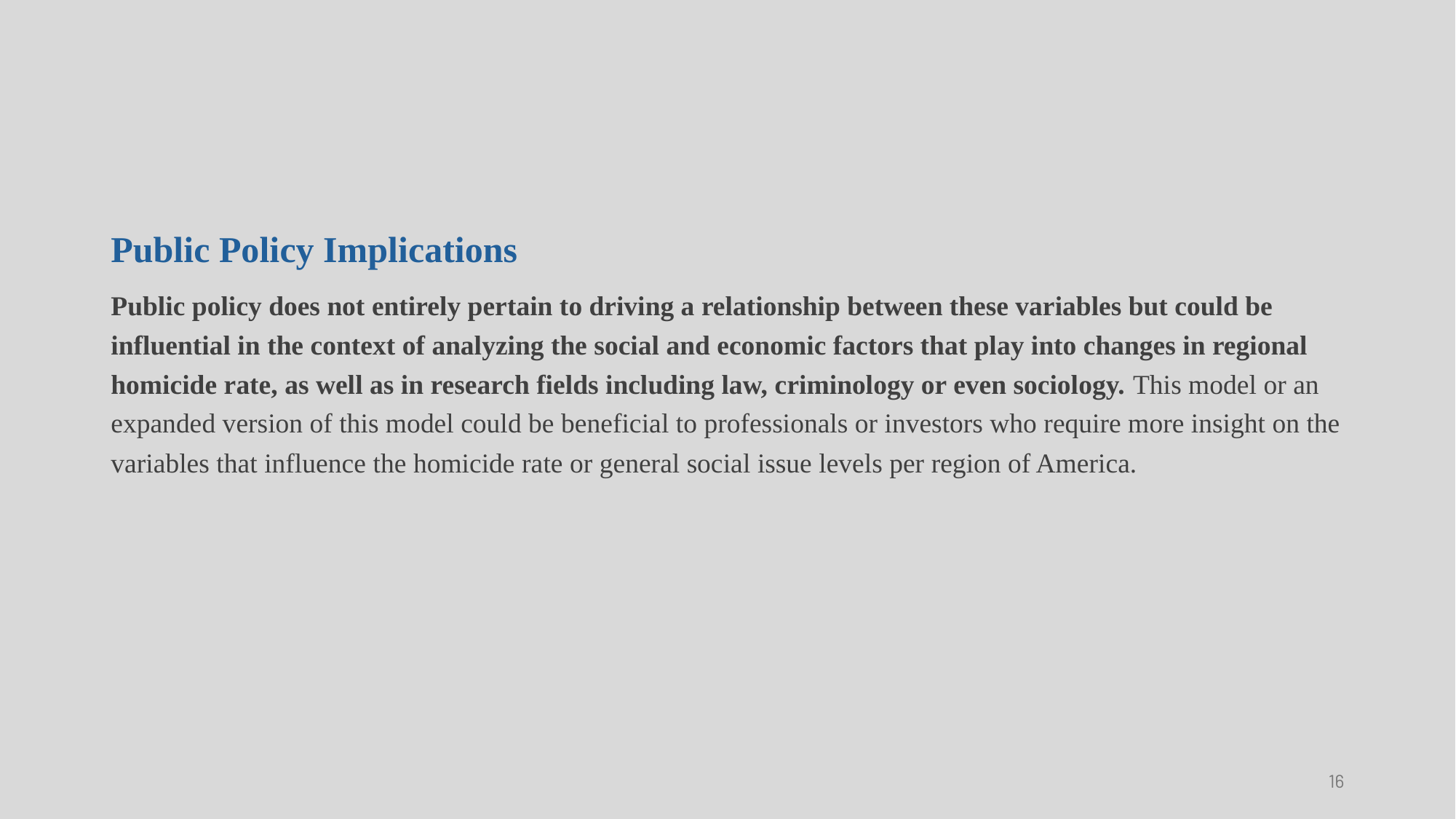

# Public Policy Implications
Public policy does not entirely pertain to driving a relationship between these variables but could be influential in the context of analyzing the social and economic factors that play into changes in regional homicide rate, as well as in research fields including law, criminology or even sociology. This model or an expanded version of this model could be beneficial to professionals or investors who require more insight on the variables that influence the homicide rate or general social issue levels per region of America.
16